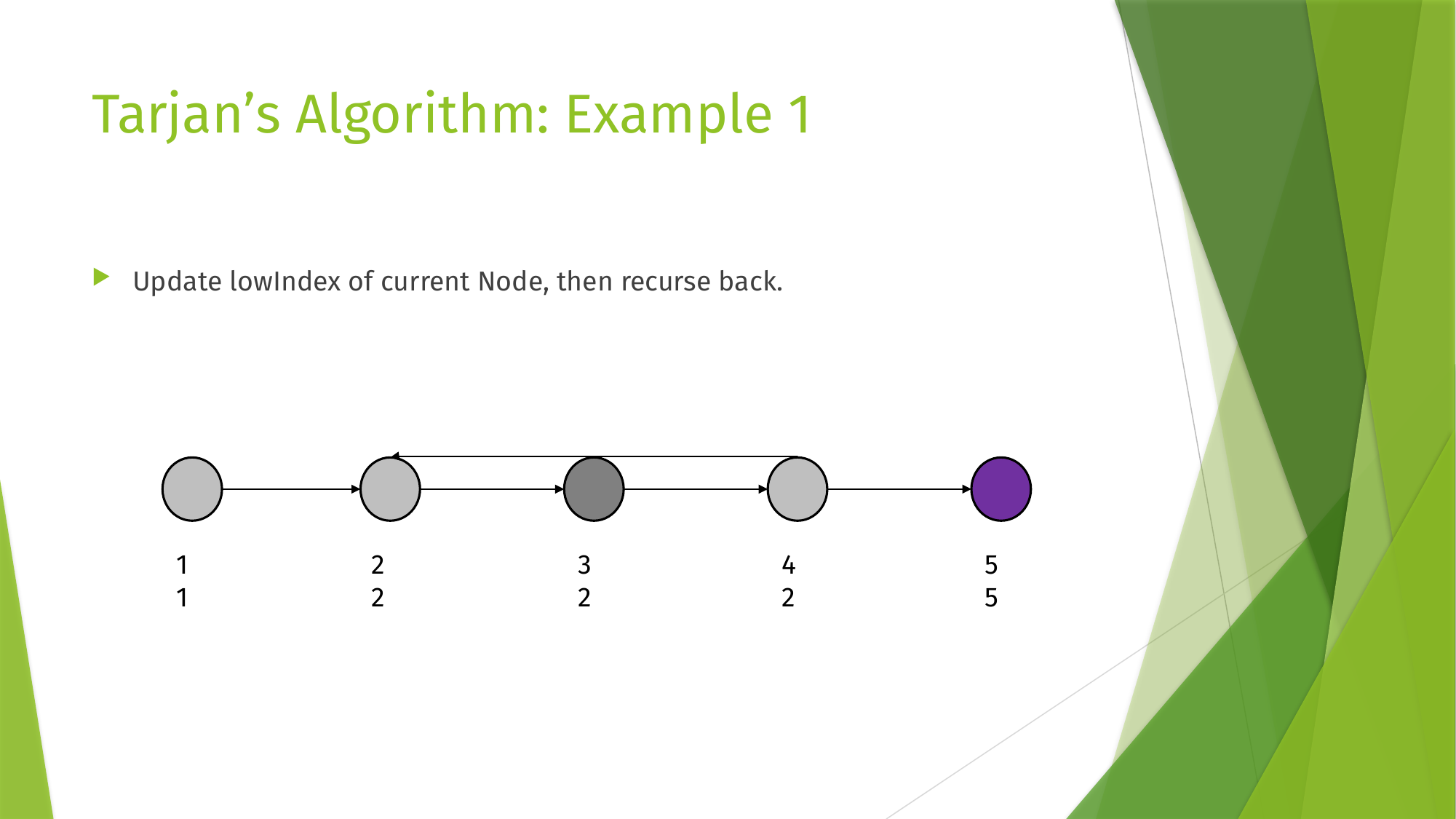

# Tarjan’s Algorithm: Example 1
Update lowIndex of current Node, then recurse back.

1
1
5
5
3
2
4
2
2
2